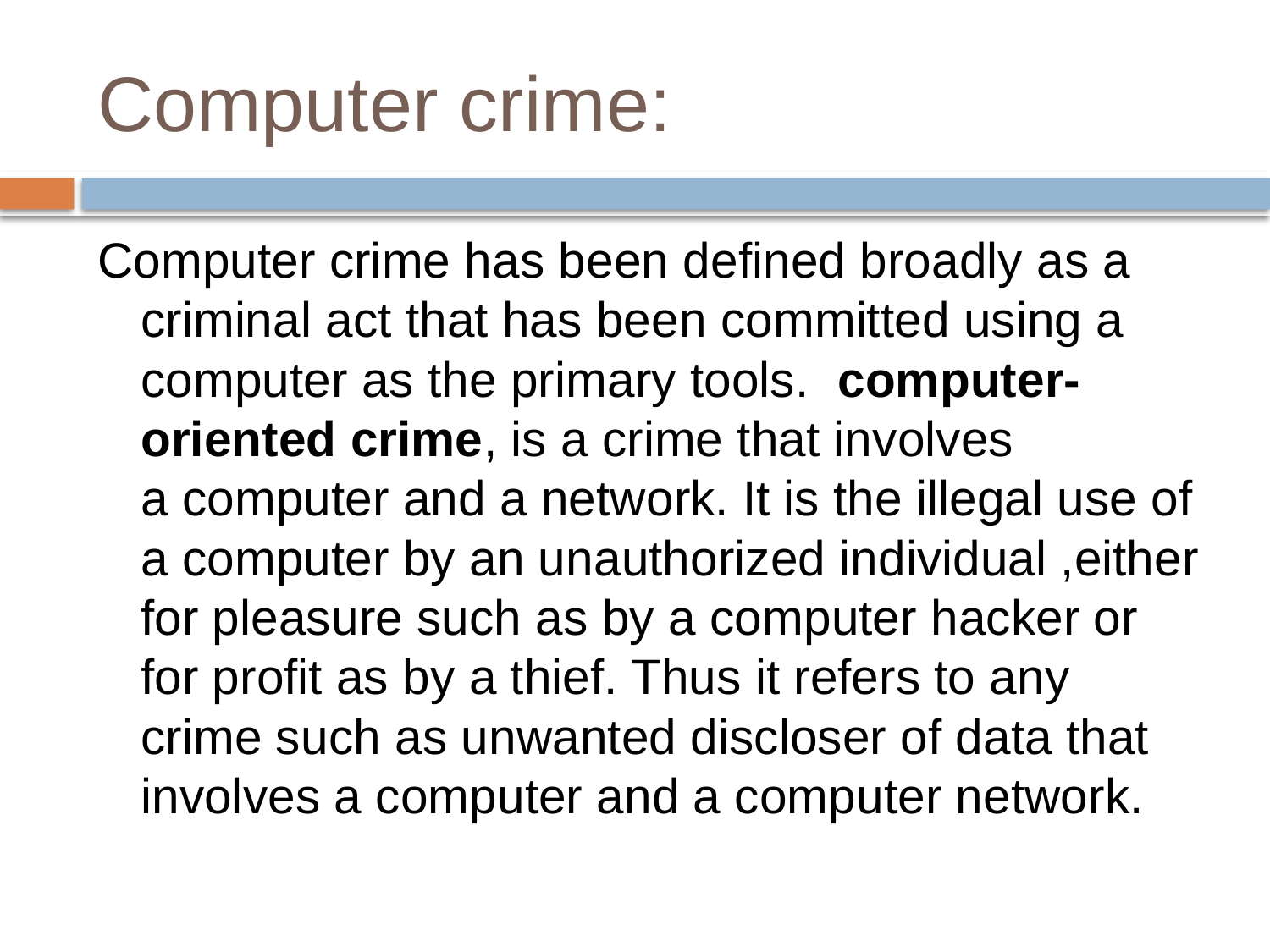

# Computer crime:
Computer crime has been defined broadly as a criminal act that has been committed using a computer as the primary tools.  computer-oriented crime, is a crime that involves a computer and a network. It is the illegal use of a computer by an unauthorized individual ,either for pleasure such as by a computer hacker or for profit as by a thief. Thus it refers to any crime such as unwanted discloser of data that involves a computer and a computer network.